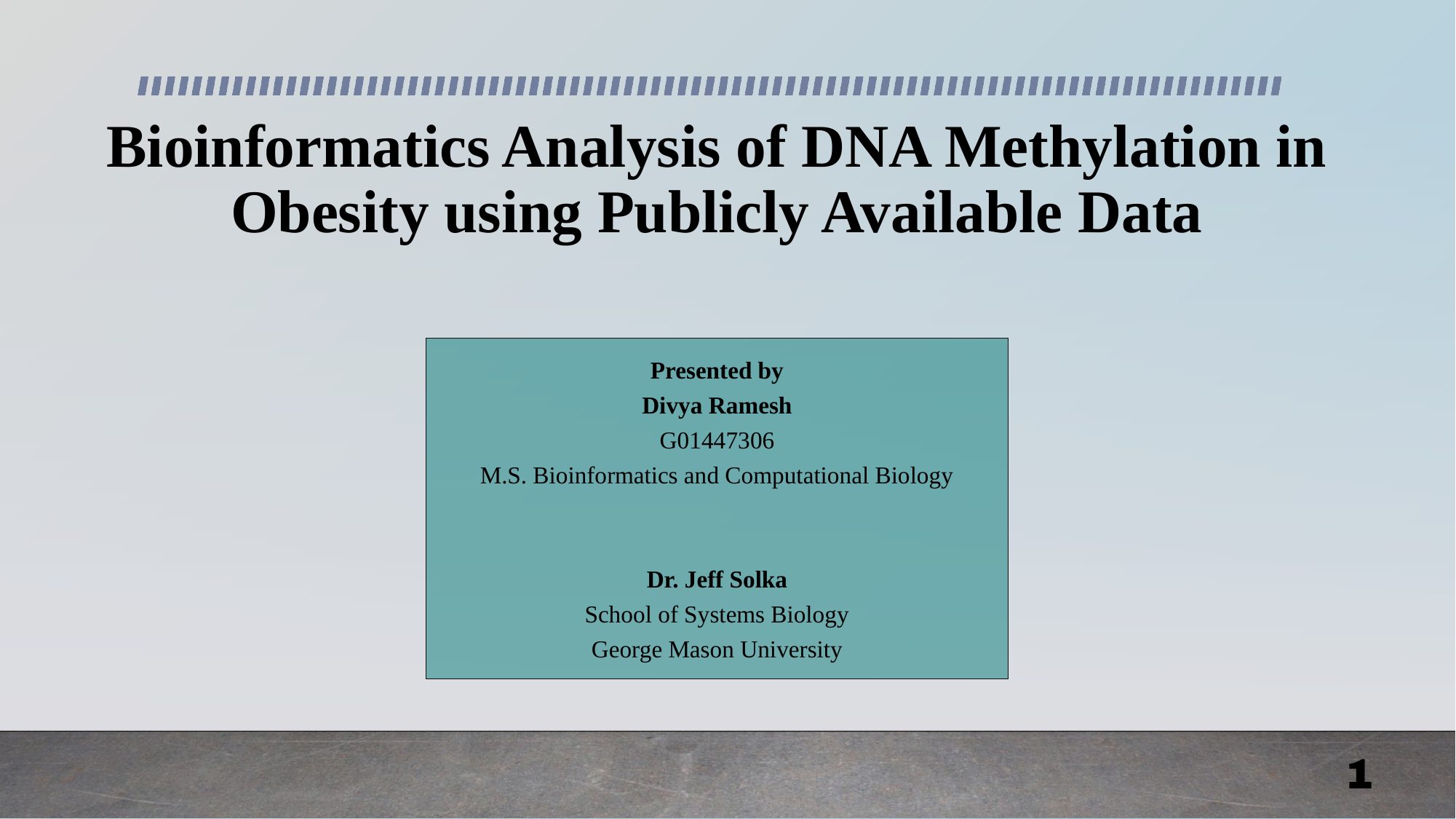

# Bioinformatics Analysis of DNA Methylation in Obesity using Publicly Available Data
Presented by
Divya Ramesh
G01447306
M.S. Bioinformatics and Computational Biology
Dr. Jeff Solka
School of Systems Biology
George Mason University

1